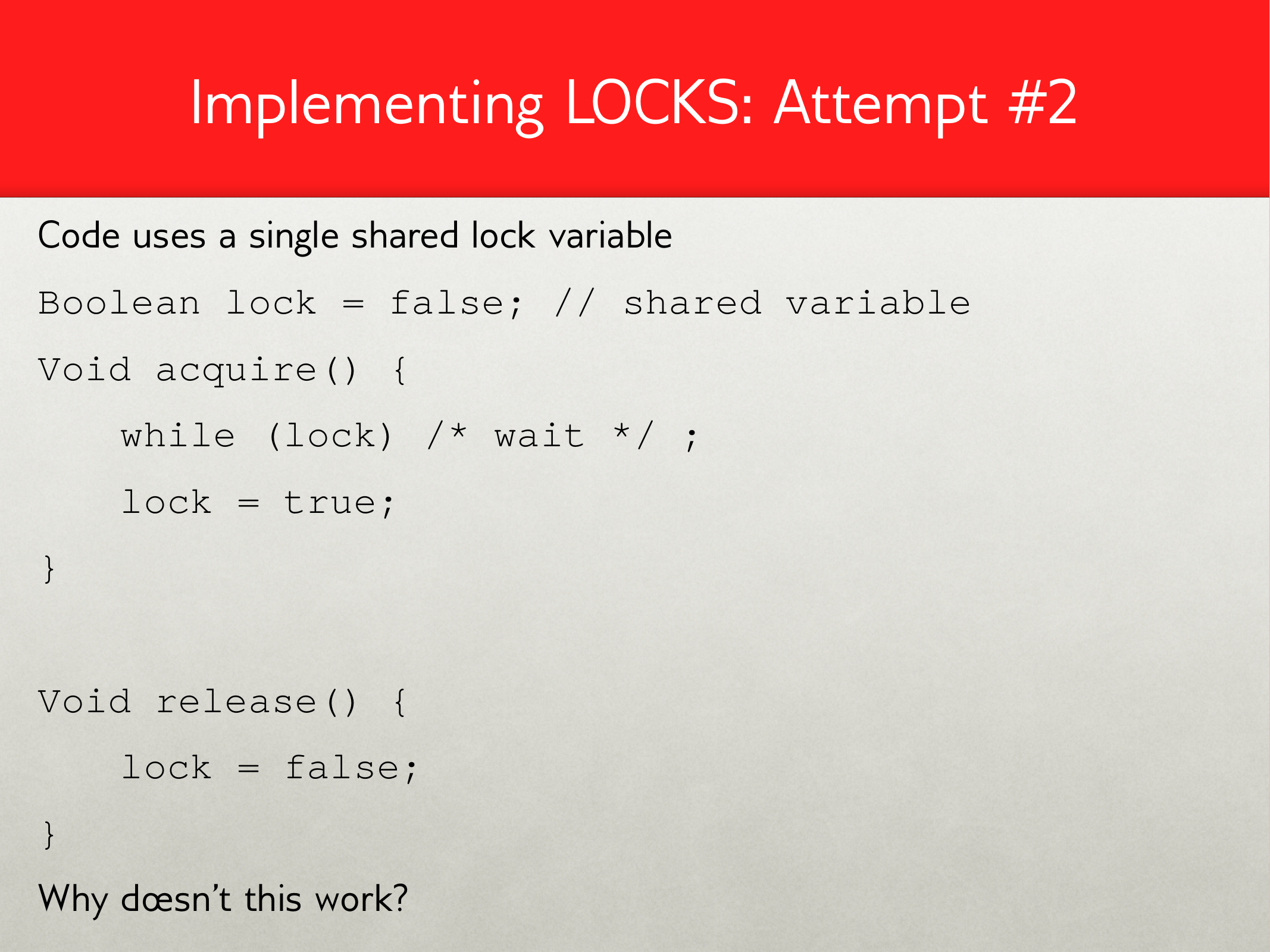

# Implementing LOCKS: Attempt #2
Code uses a single shared lock variable
Boolean lock = false; // shared variable
Void acquire() {
	while (lock) /* wait */ ;
	lock = true;
}

Void release() {
	lock = false;
}
Why doesn’t this work?